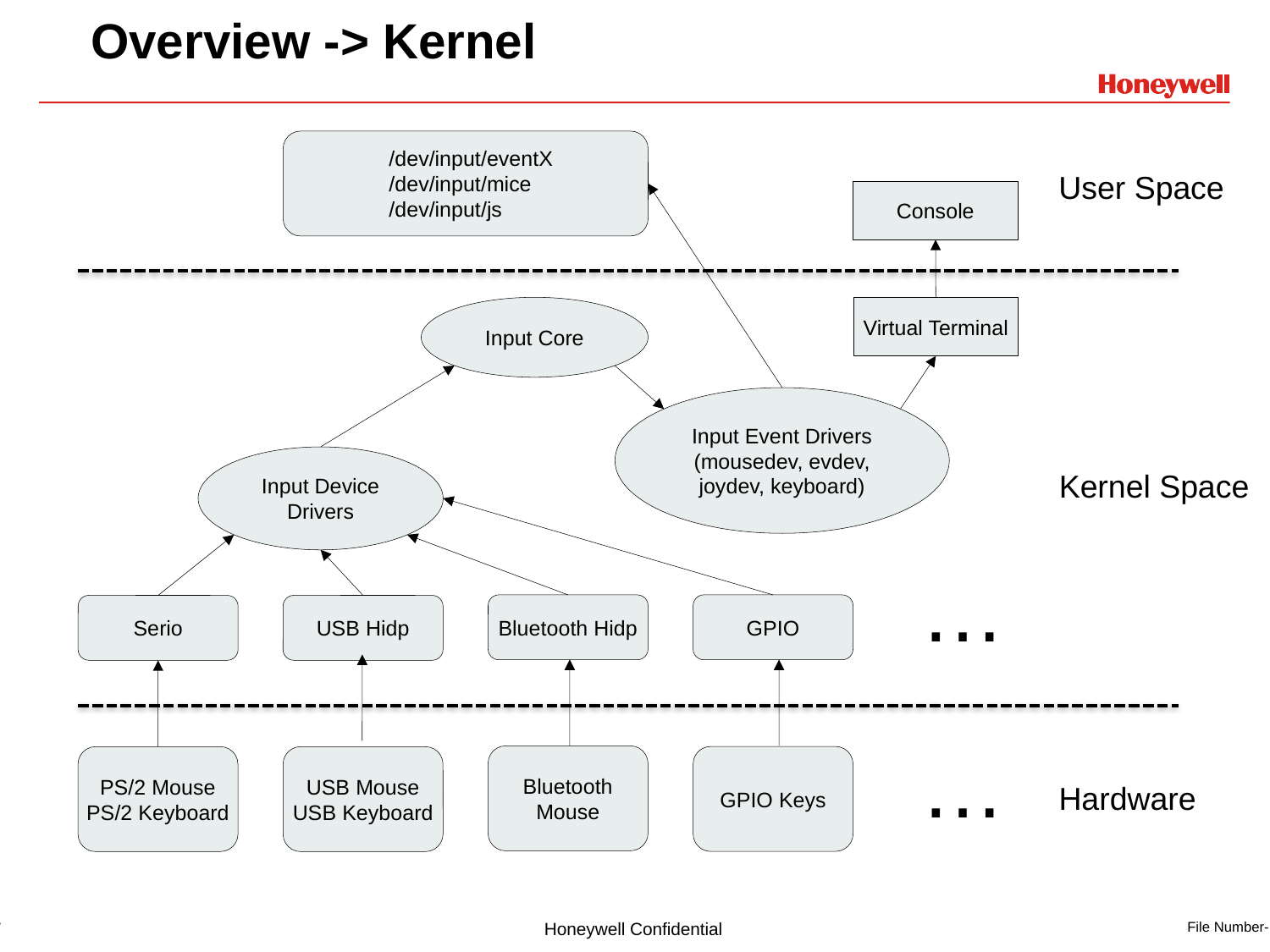

# Overview -> Kernel
                 /dev/input/eventX
                 /dev/input/mice
                 /dev/input/js
User Space
Console
Input Core
Virtual Terminal
Input Event Drivers
(mousedev, evdev, joydev, keyboard)
Input Device Drivers
Kernel Space
…
Bluetooth Hidp
GPIO
Serio
USB Hidp
…
Bluetooth Mouse
GPIO Keys
PS/2 Mouse
PS/2 Keyboard
USB Mouse
USB Keyboard
Hardware